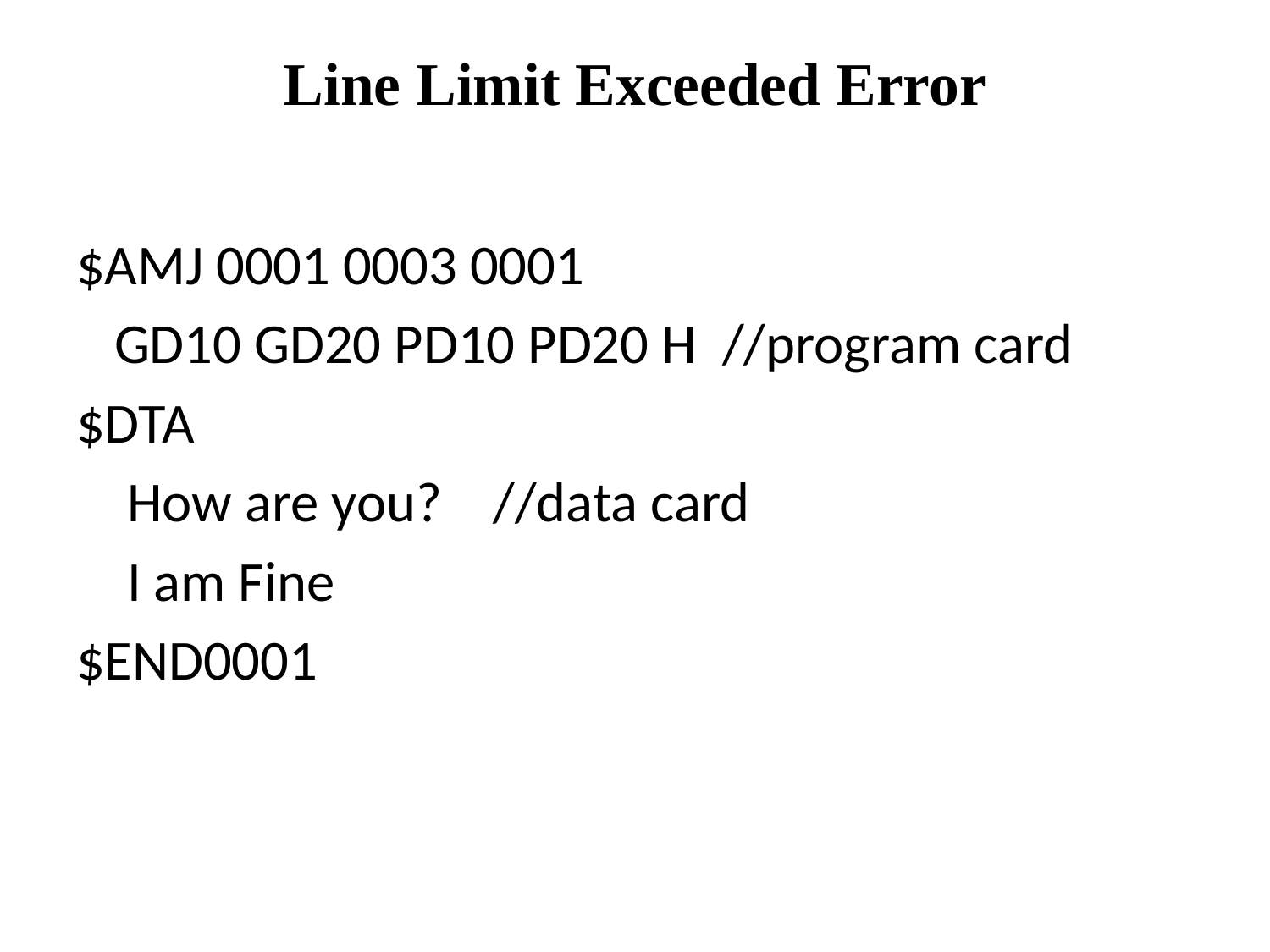

# Line Limit Exceeded Error
$AMJ 0001 0003 0001
   GD10 GD20 PD10 PD20 H  //program card
$DTA
    How are you?    //data card
    I am Fine
$END0001